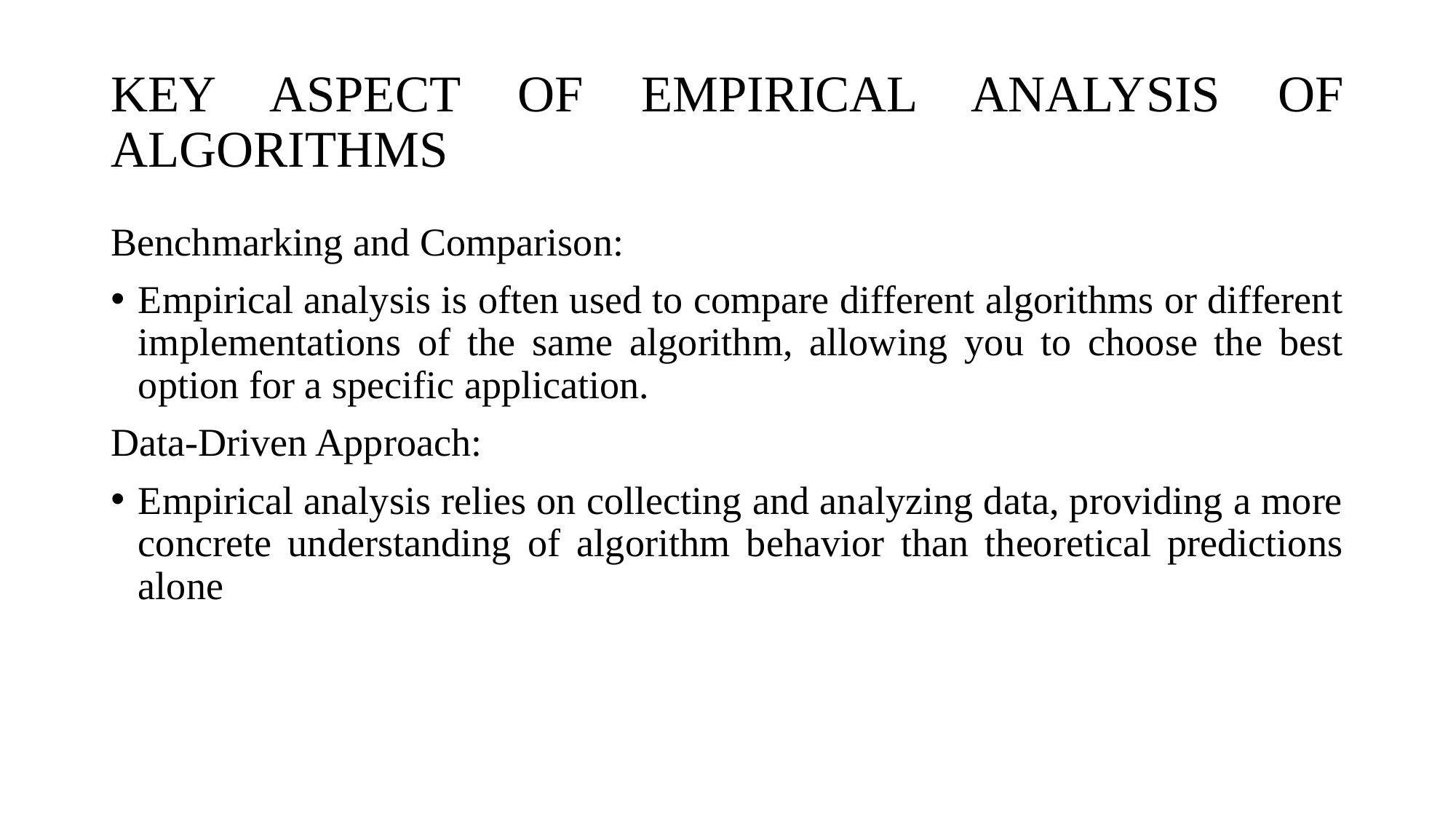

# KEY ASPECT OF EMPIRICAL ANALYSIS OF ALGORITHMS
Benchmarking and Comparison:
Empirical analysis is often used to compare different algorithms or different implementations of the same algorithm, allowing you to choose the best option for a specific application.
Data-Driven Approach:
Empirical analysis relies on collecting and analyzing data, providing a more concrete understanding of algorithm behavior than theoretical predictions alone